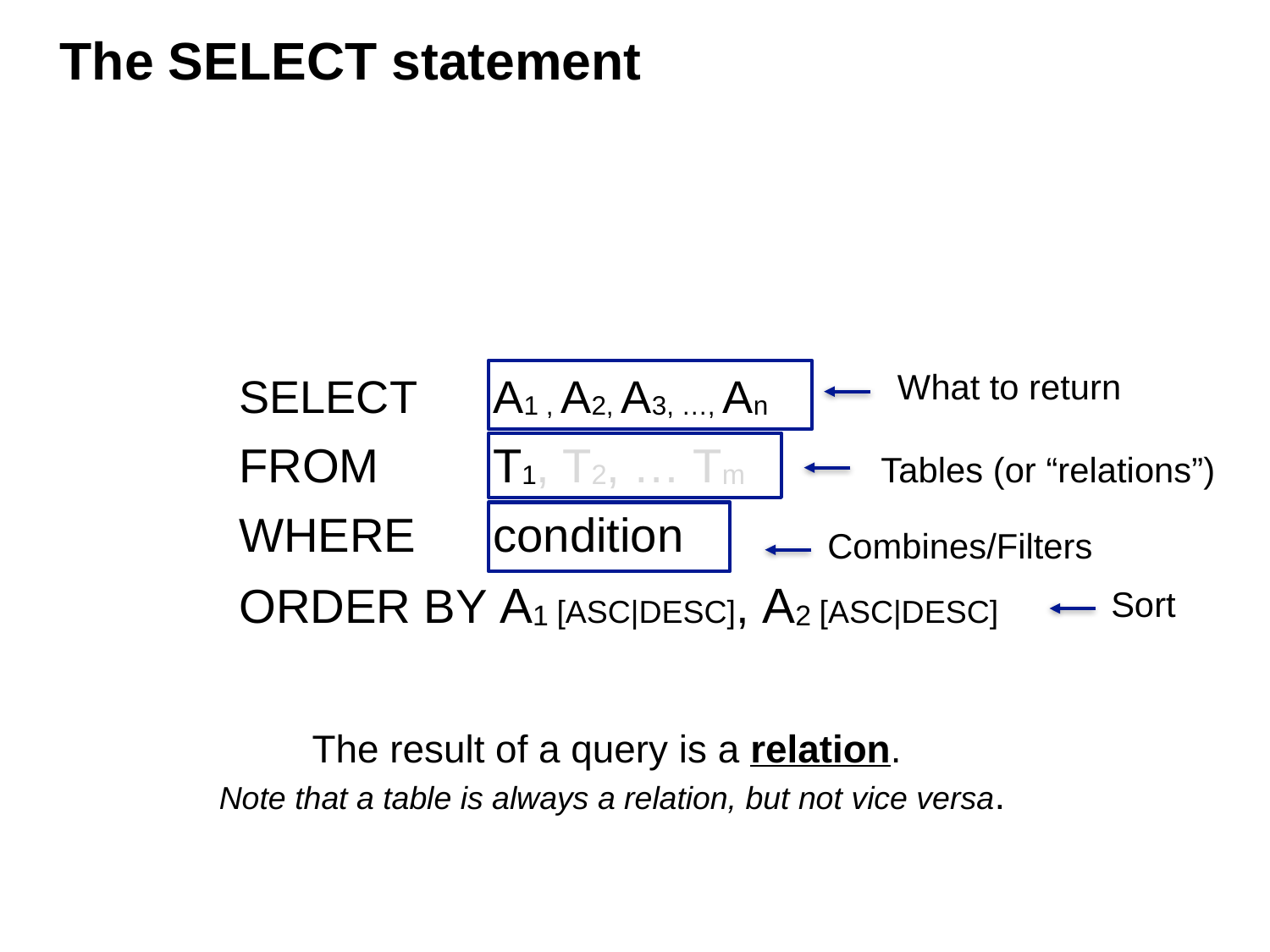

The SELECT statement
SELECT 	A1 , A2, A3, …, An
FROM 	T1, T2, … Tm
WHERE 	condition
ORDER BY A1 [ASC|DESC], A2 [ASC|DESC]

What to return

Tables (or “relations”)

Combines/Filters

Sort

The result of a query is a relation.
Note that a table is always a relation, but not vice versa.